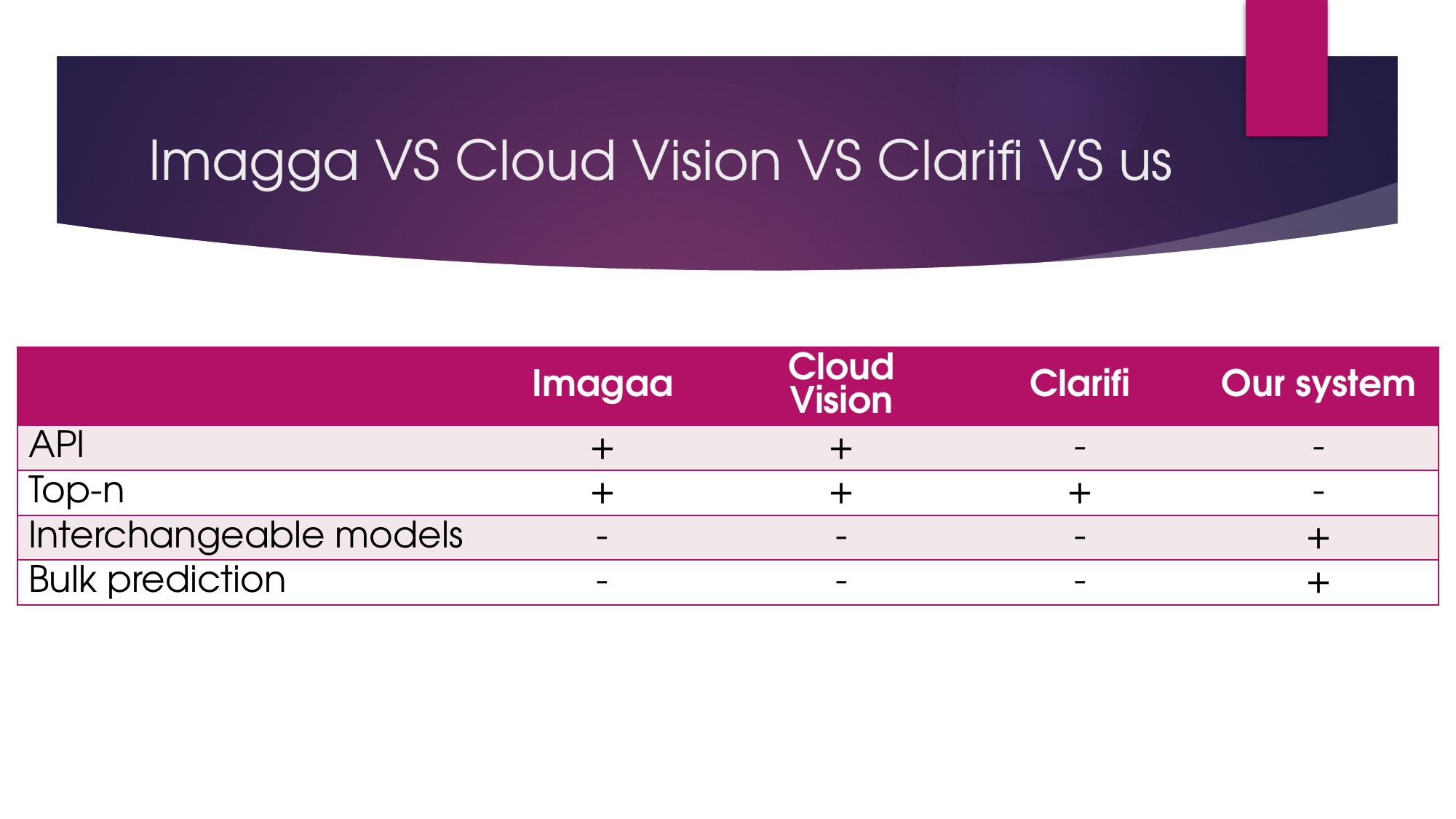

# Imagga VS Cloud Vision VS Clarifi VS us
|  | Imagaa | Cloud Vision | Clarifi | Our system |
| --- | --- | --- | --- | --- |
| API | + | + | - | - |
| Top-n | + | + | + | - |
| Interchangeable models | - | - | - | + |
| Bulk prediction | - | - | - | + |